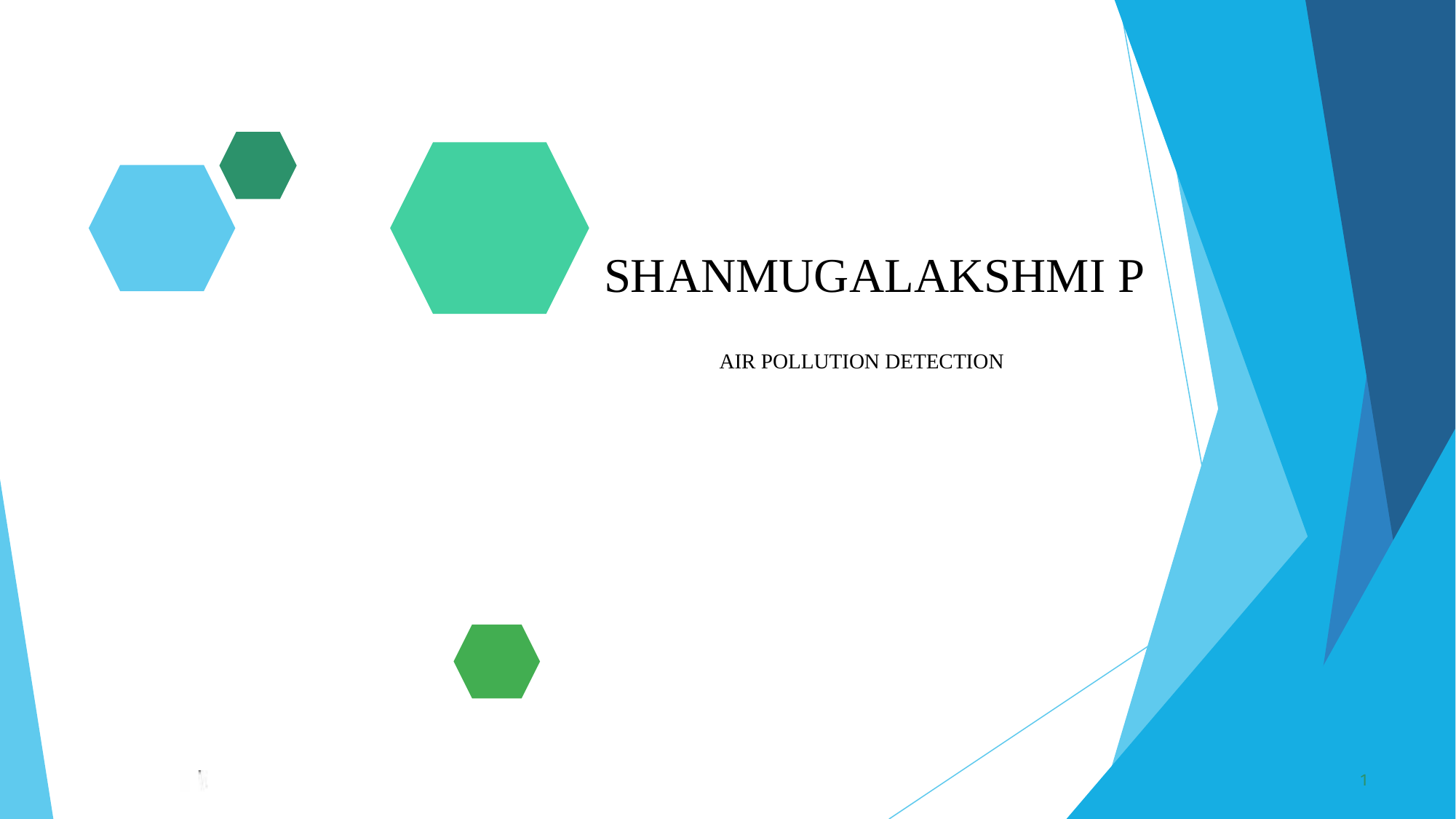

SHANMUGALAKSHMI P
AIR POLLUTION DETECTION

1
3/21/2024	Annual Review